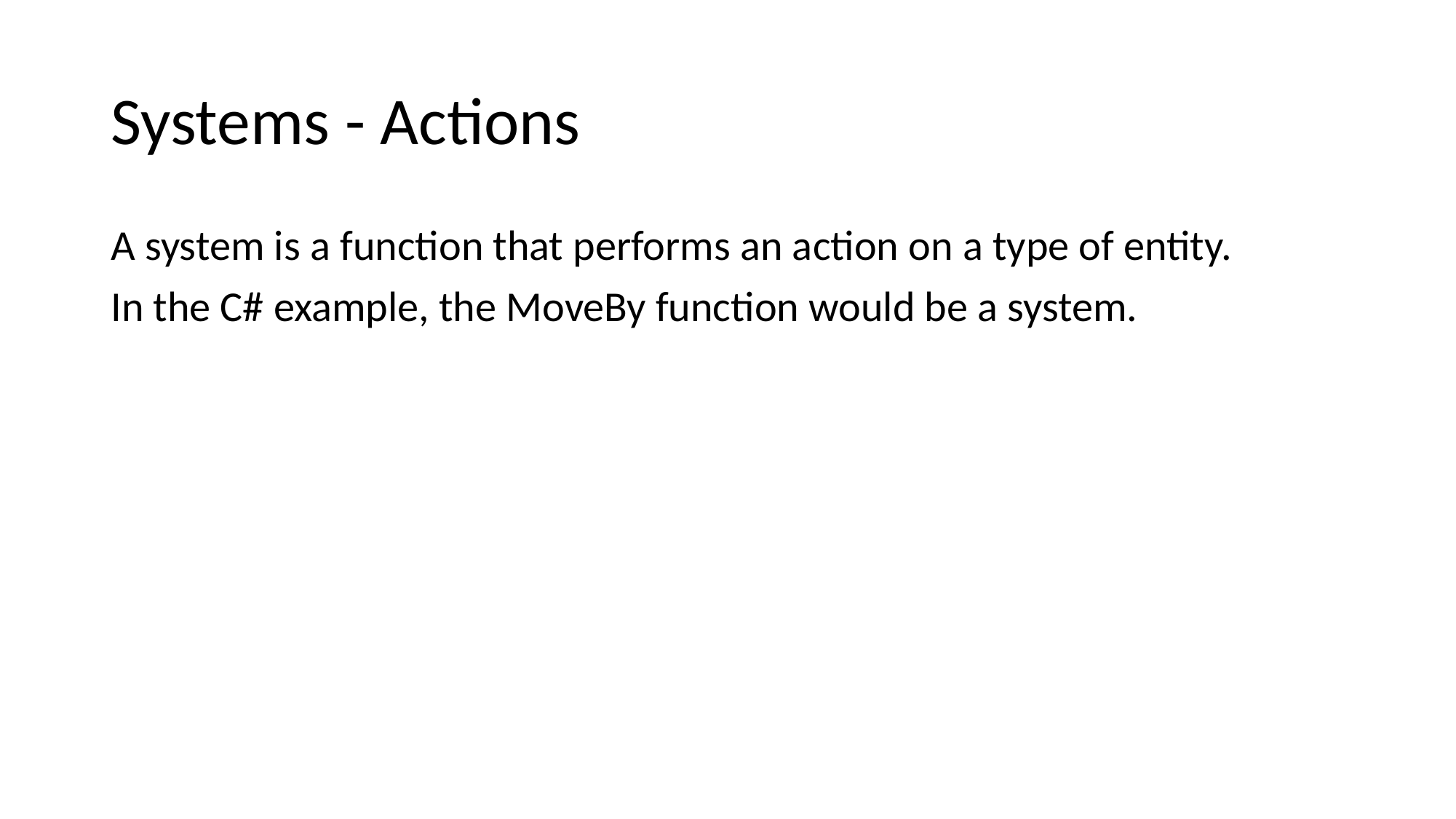

# Systems - Actions
A system is a function that performs an action on a type of entity.
In the C# example, the MoveBy function would be a system.